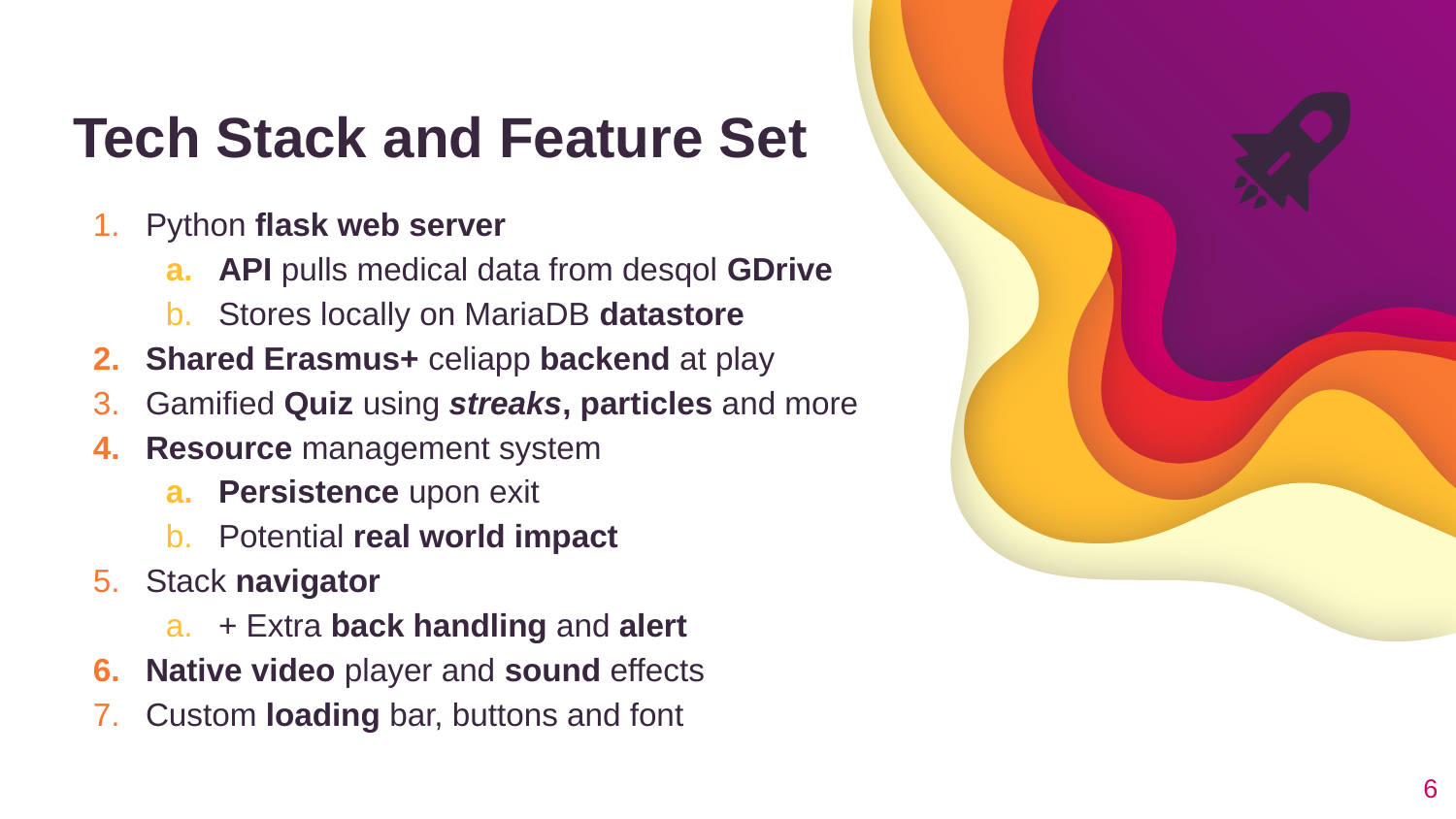

# Tech Stack and Feature Set

Python flask web server
API pulls medical data from desqol GDrive
Stores locally on MariaDB datastore
Shared Erasmus+ celiapp backend at play
Gamified Quiz using streaks, particles and more
Resource management system
Persistence upon exit
Potential real world impact
Stack navigator
+ Extra back handling and alert
Native video player and sound effects
Custom loading bar, buttons and font

6